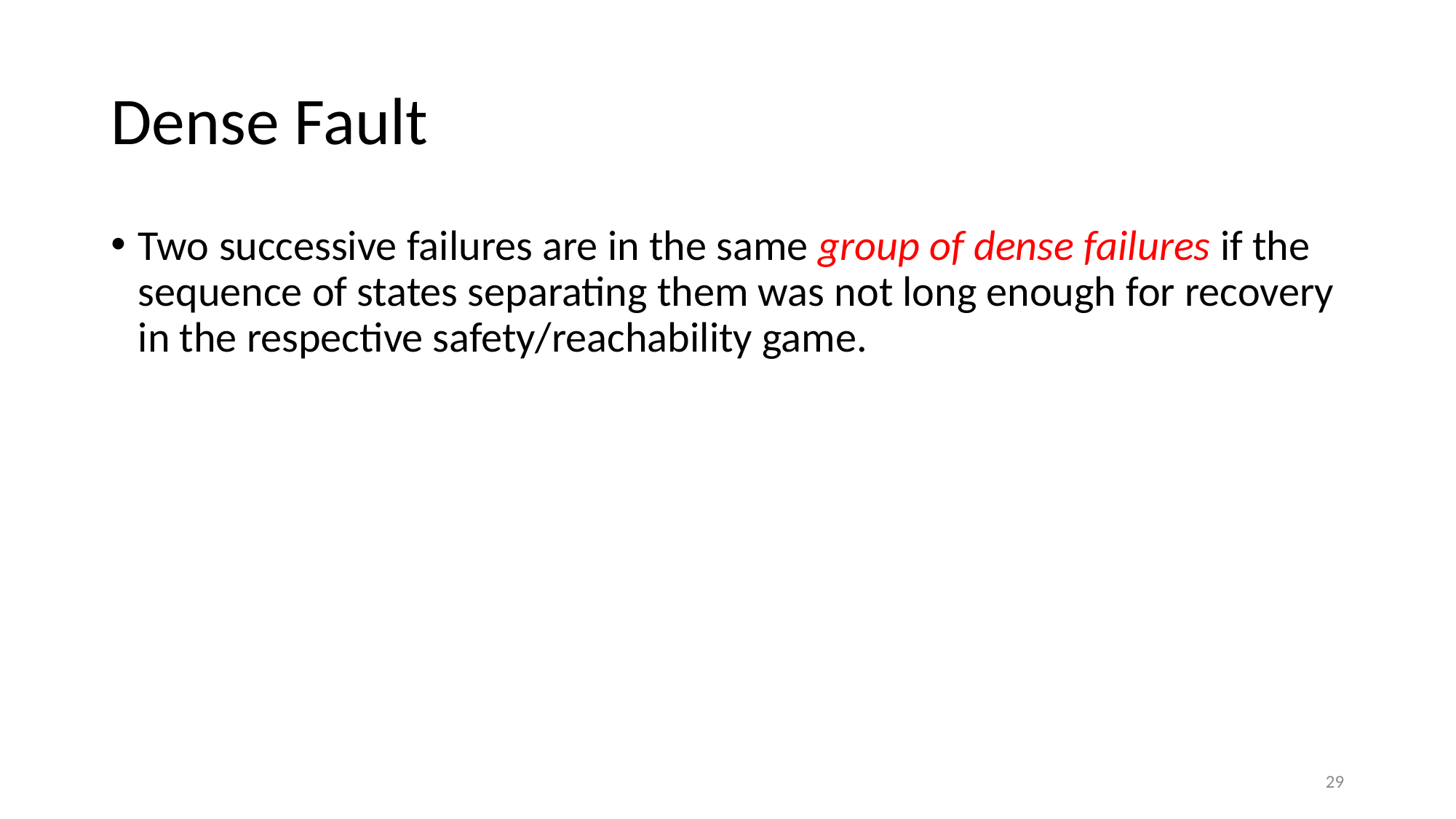

# Dense Fault
Two successive failures are in the same group of dense failures if the sequence of states separating them was not long enough for recovery in the respective safety/reachability game.

29